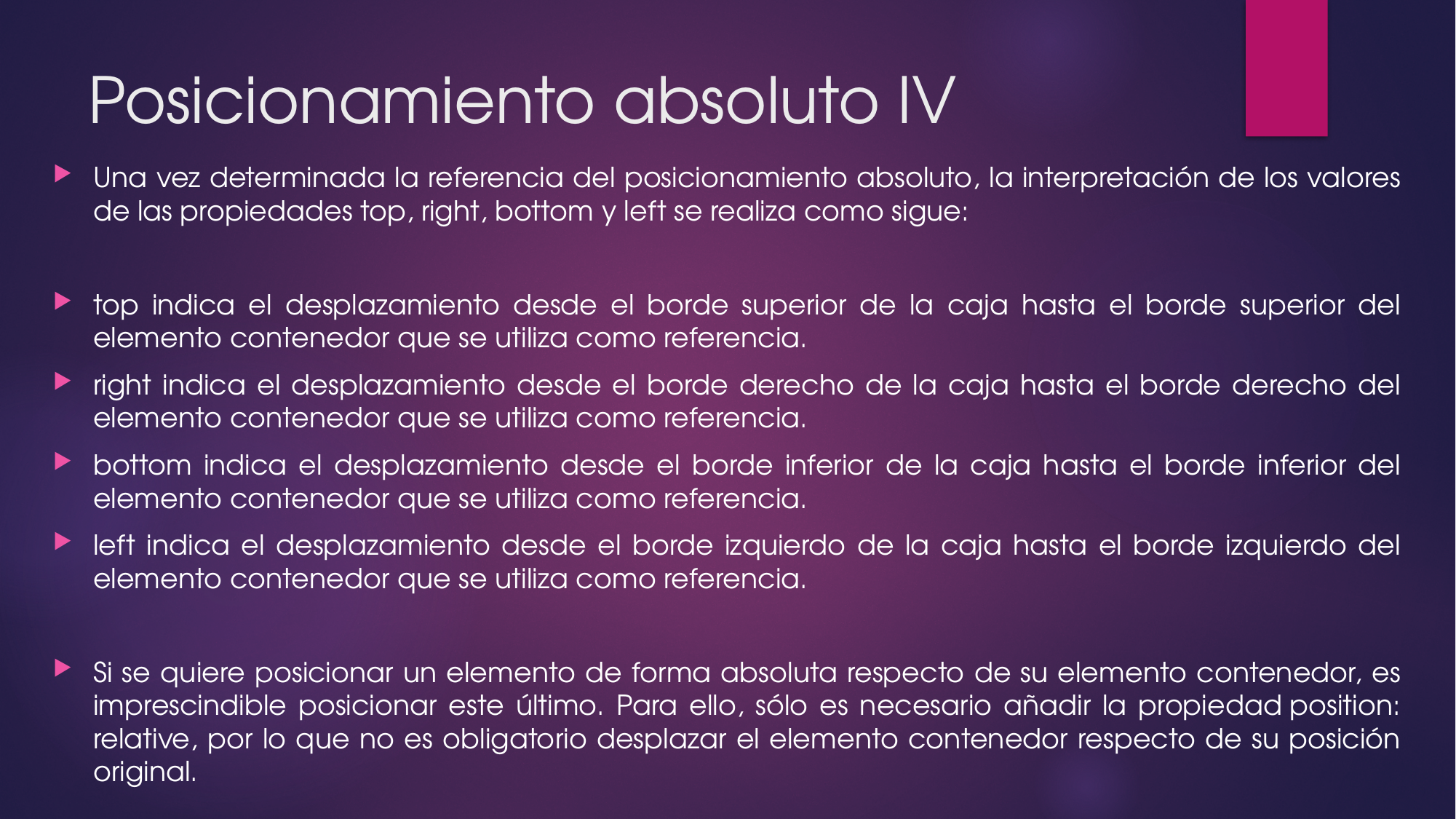

# Posicionamiento absoluto IV
Una vez determinada la referencia del posicionamiento absoluto, la interpretación de los valores de las propiedades top, right, bottom y left se realiza como sigue:

top indica el desplazamiento desde el borde superior de la caja hasta el borde superior del elemento contenedor que se utiliza como referencia.
right indica el desplazamiento desde el borde derecho de la caja hasta el borde derecho del elemento contenedor que se utiliza como referencia.
bottom indica el desplazamiento desde el borde inferior de la caja hasta el borde inferior del elemento contenedor que se utiliza como referencia.
left indica el desplazamiento desde el borde izquierdo de la caja hasta el borde izquierdo del elemento contenedor que se utiliza como referencia.

Si se quiere posicionar un elemento de forma absoluta respecto de su elemento contenedor, es imprescindible posicionar este último. Para ello, sólo es necesario añadir la propiedad position: relative, por lo que no es obligatorio desplazar el elemento contenedor respecto de su posición original.